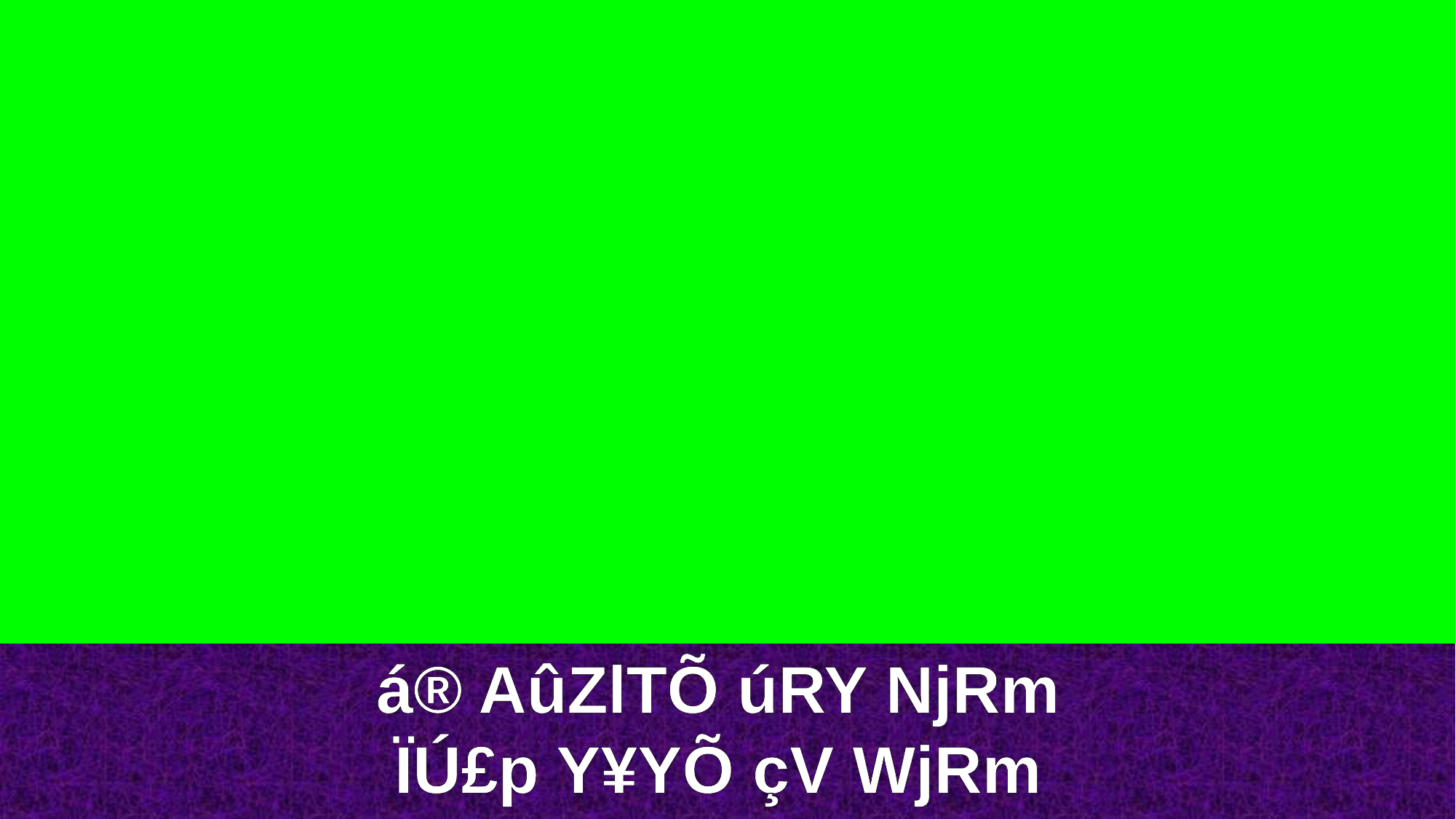

á® AûZlTÕ úRY NjRm
ÏÚ£p Y¥YÕ çV WjRm